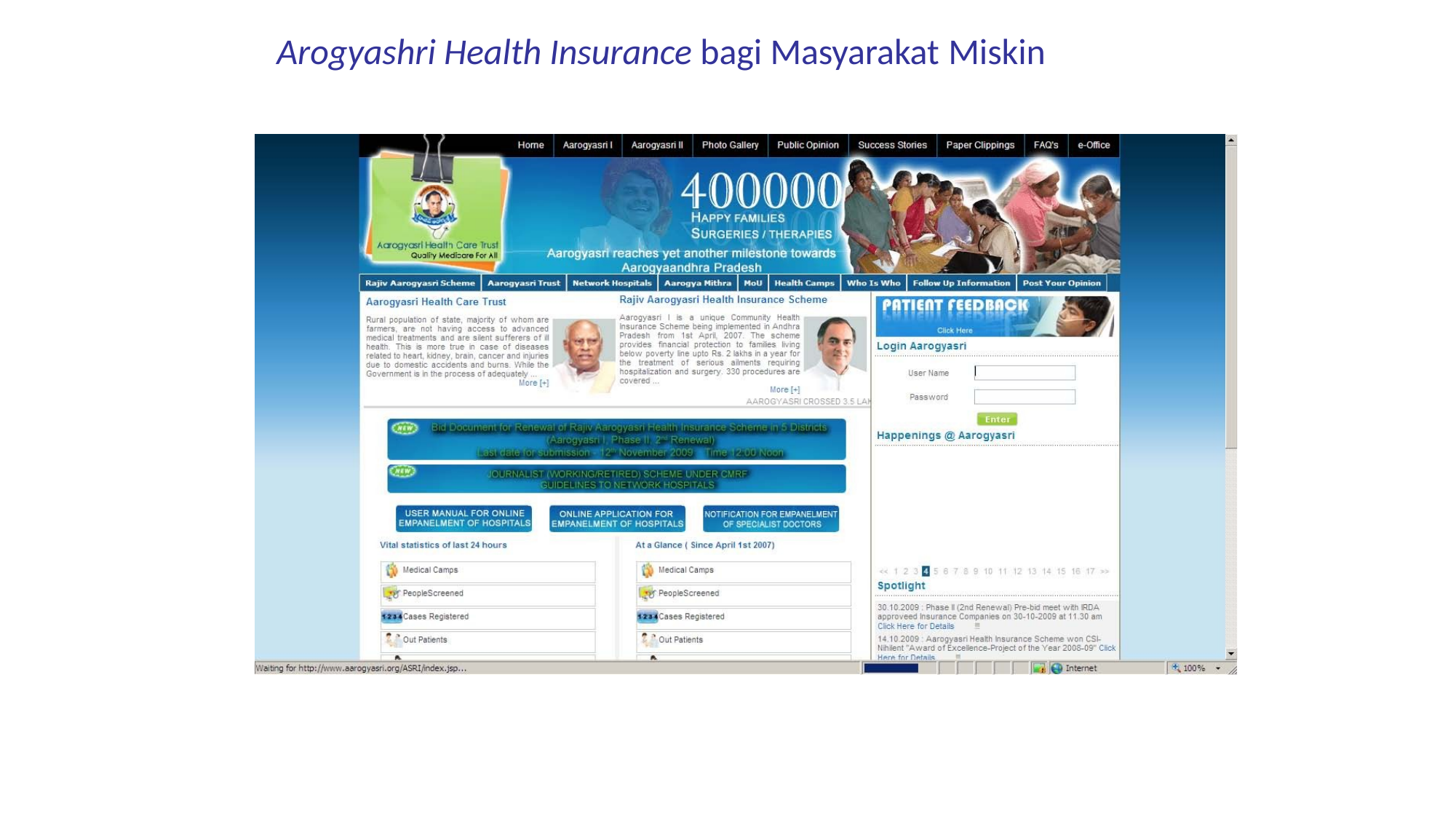

# Arogyashri Health Insurance bagi Masyarakat Miskin